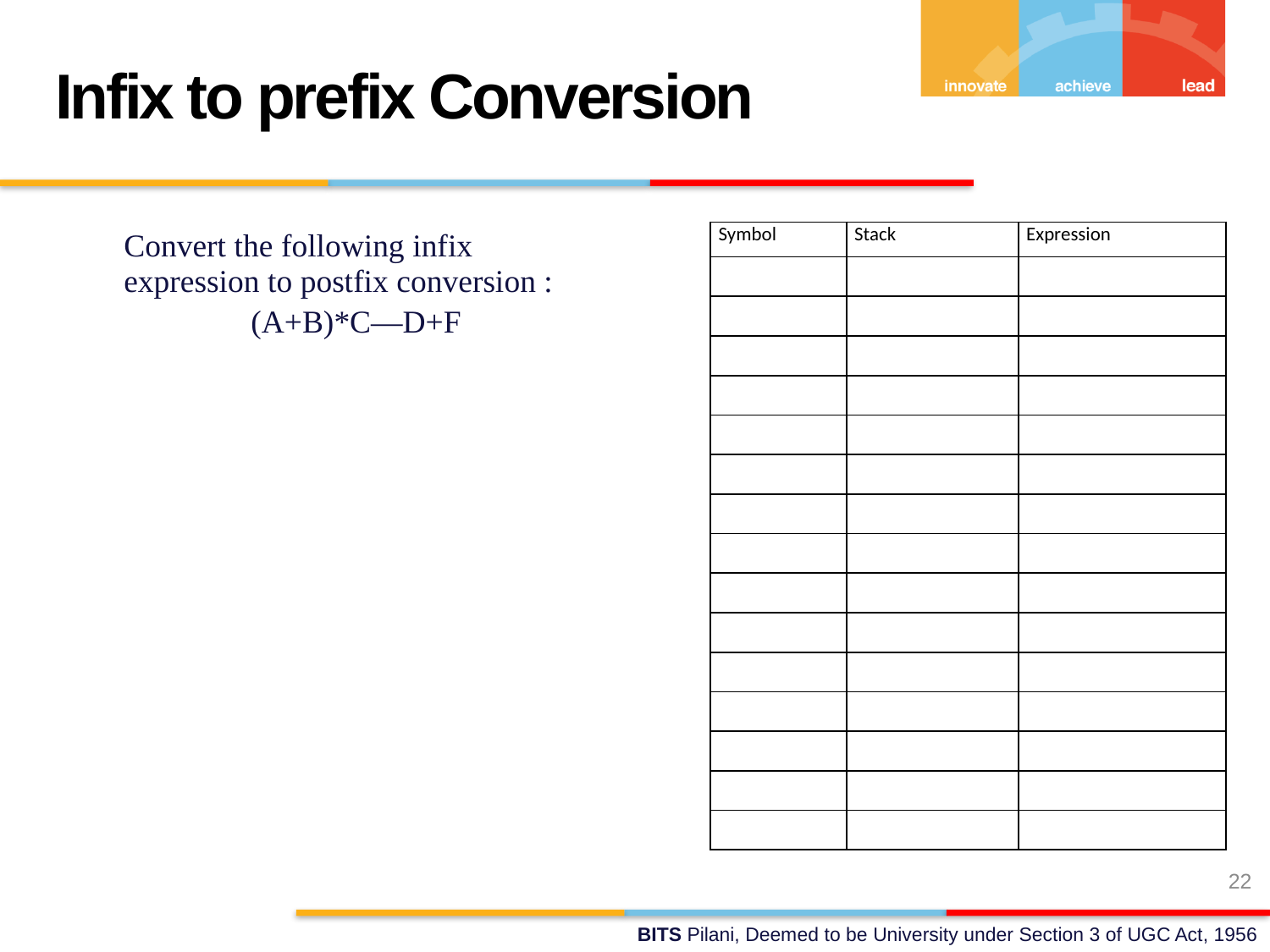

Infix to prefix Conversion
	Convert the following infix expression to postfix conversion :
		(A+B)*C—D+F

| Symbol | Stack | Expression |
| --- | --- | --- |
|  |  |  |
|  |  |  |
|  |  |  |
|  |  |  |
|  |  |  |
|  |  |  |
|  |  |  |
|  |  |  |
|  |  |  |
|  |  |  |
|  |  |  |
|  |  |  |
|  |  |  |
|  |  |  |
|  |  |  |
22